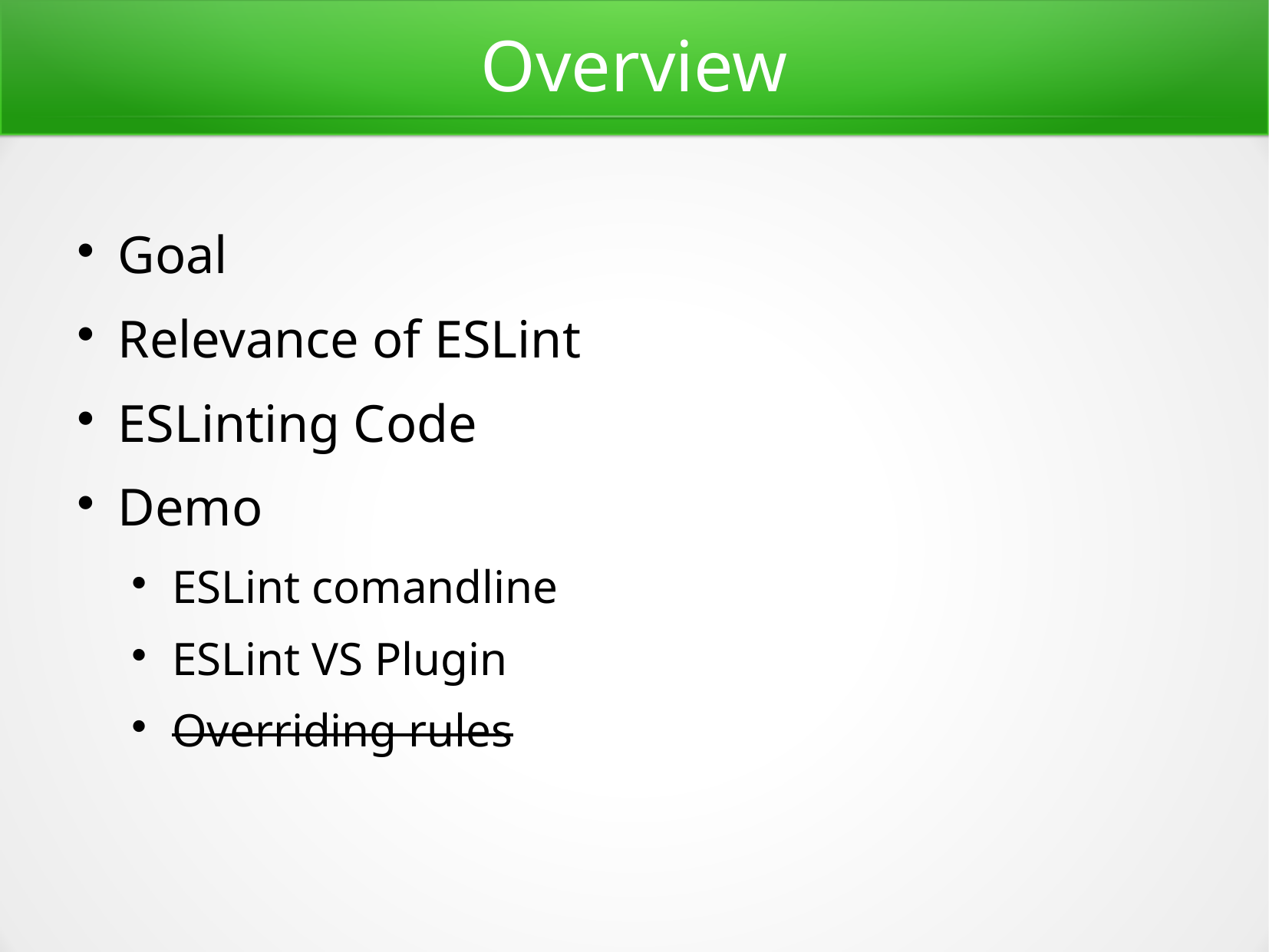

Overview
Goal
Relevance of ESLint
ESLinting Code
Demo
ESLint comandline
ESLint VS Plugin
Overriding rules